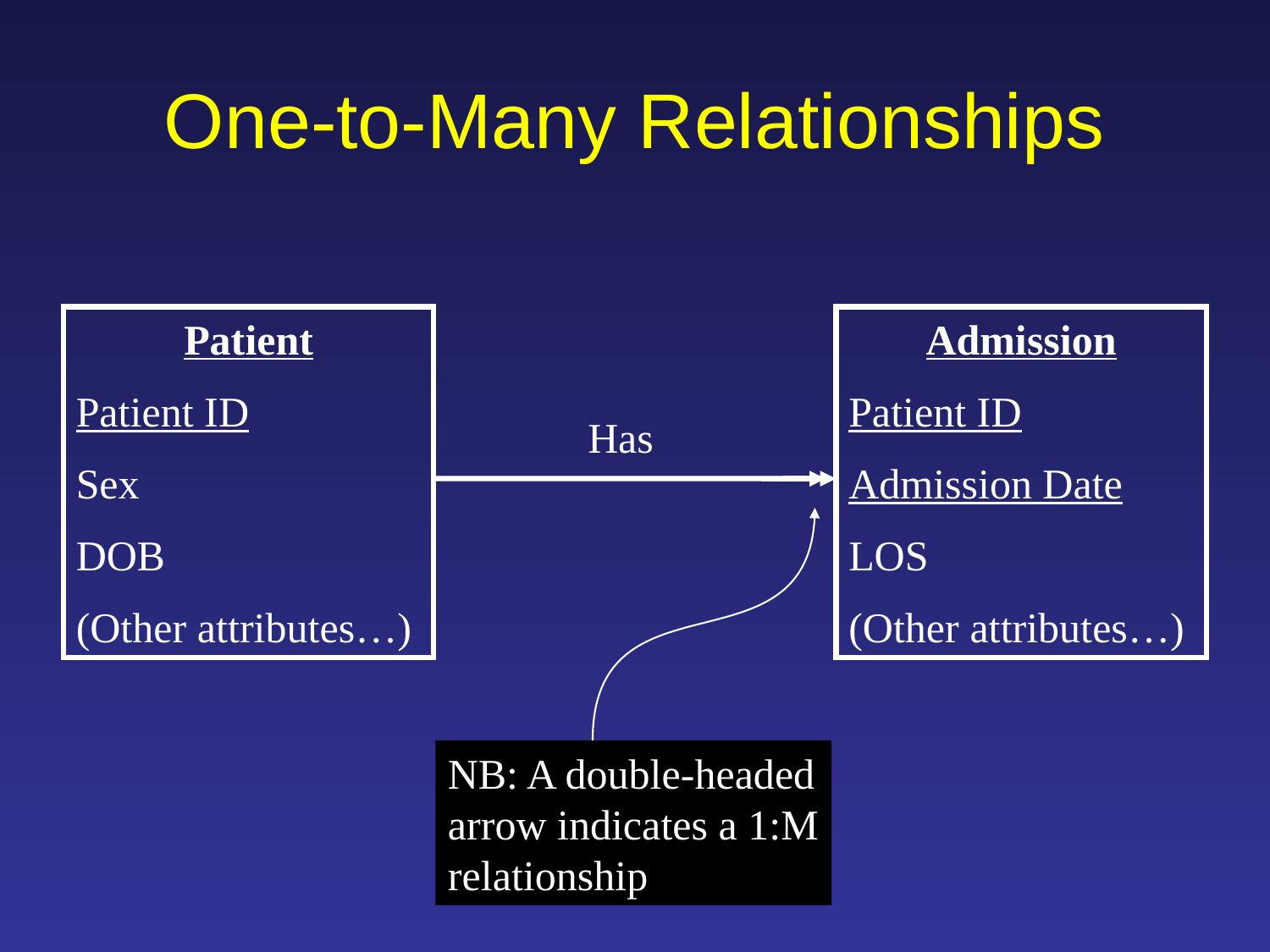

# One-to-Many Relationships
Patient
Patient ID
Sex
DOB
(Other attributes…)
Admission
Patient ID
Admission Date
LOS
(Other attributes…)
Has

NB: A double-headed
arrow indicates a 1:M
relationship